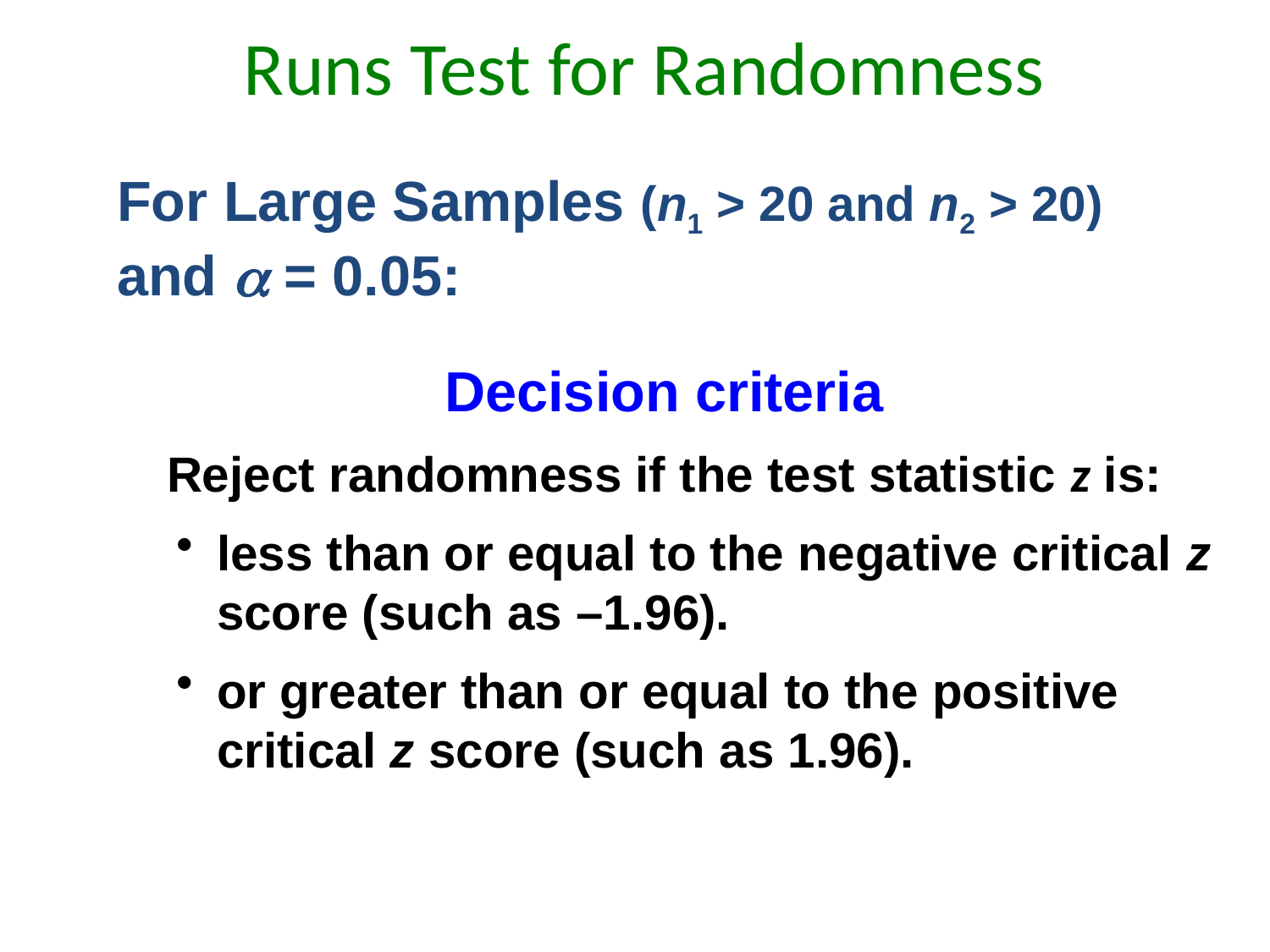

Runs Test for Randomness
For Large Samples (n1 > 20 and n2 > 20) 	and α = 0.05:

Decision criteria
Reject randomness if the test statistic z is:
less than or equal to the negative critical z score (such as –1.96).
or greater than or equal to the positive critical z score (such as 1.96).